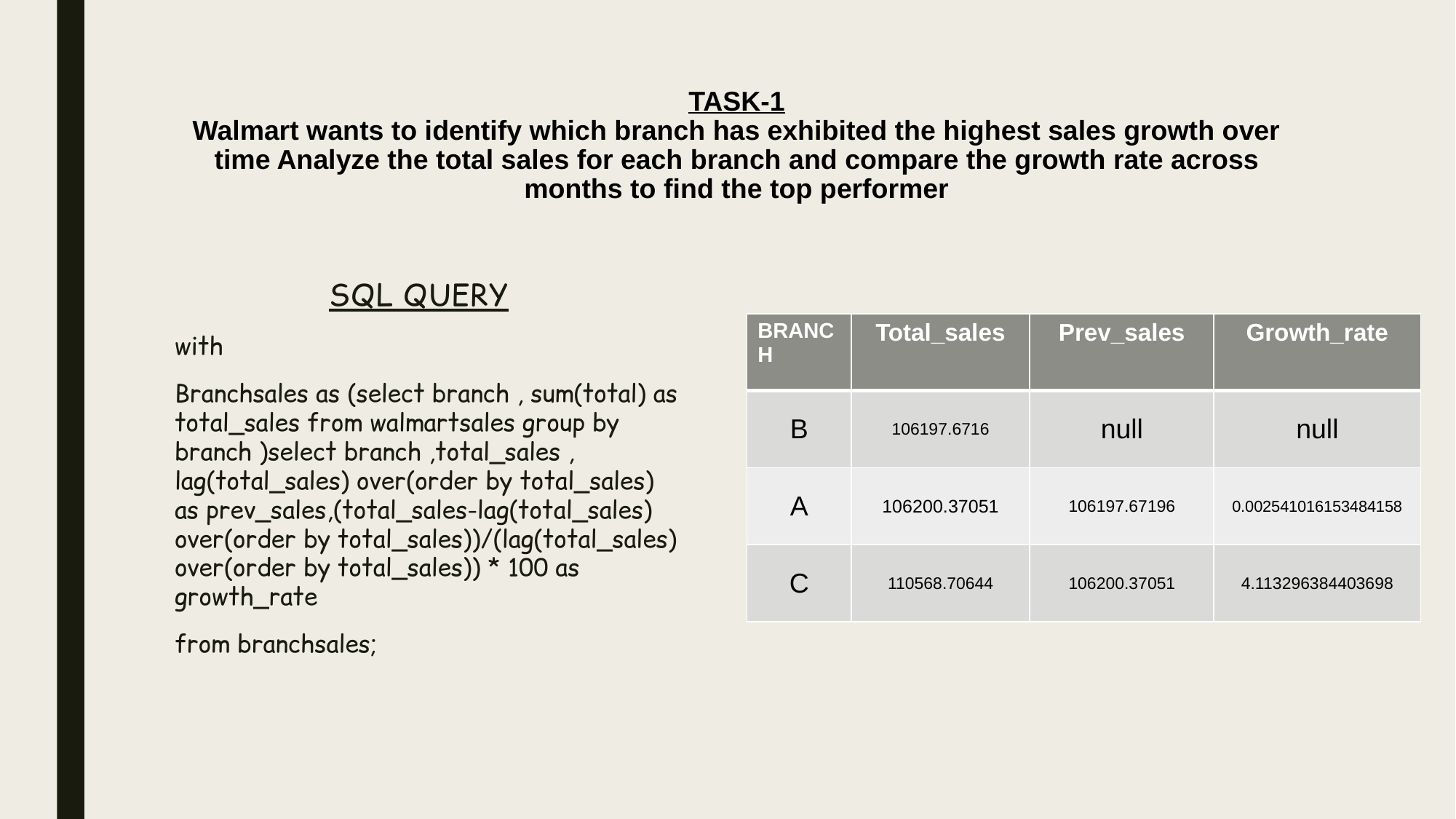

# TASK-1 Walmart wants to identify which branch has exhibited the highest sales growth over time Analyze the total sales for each branch and compare the growth rate across months to find the top performer
                 SQL QUERY
with
Branchsales as (select branch , sum(total) as total_sales from walmartsales group by branch )select branch ,total_sales , lag(total_sales) over(order by total_sales) as prev_sales,(total_sales-lag(total_sales) over(order by total_sales))/(lag(total_sales) over(order by total_sales)) * 100 as growth_rate
from branchsales;
| BRANCH | Total\_sales | Prev\_sales | Growth\_rate |
| --- | --- | --- | --- |
| B | 106197.6716 | null | null |
| A | 106200.37051 | 106197.67196 | 0.002541016153484158 |
| C | 110568.70644 | 106200.37051 | 4.113296384403698 |